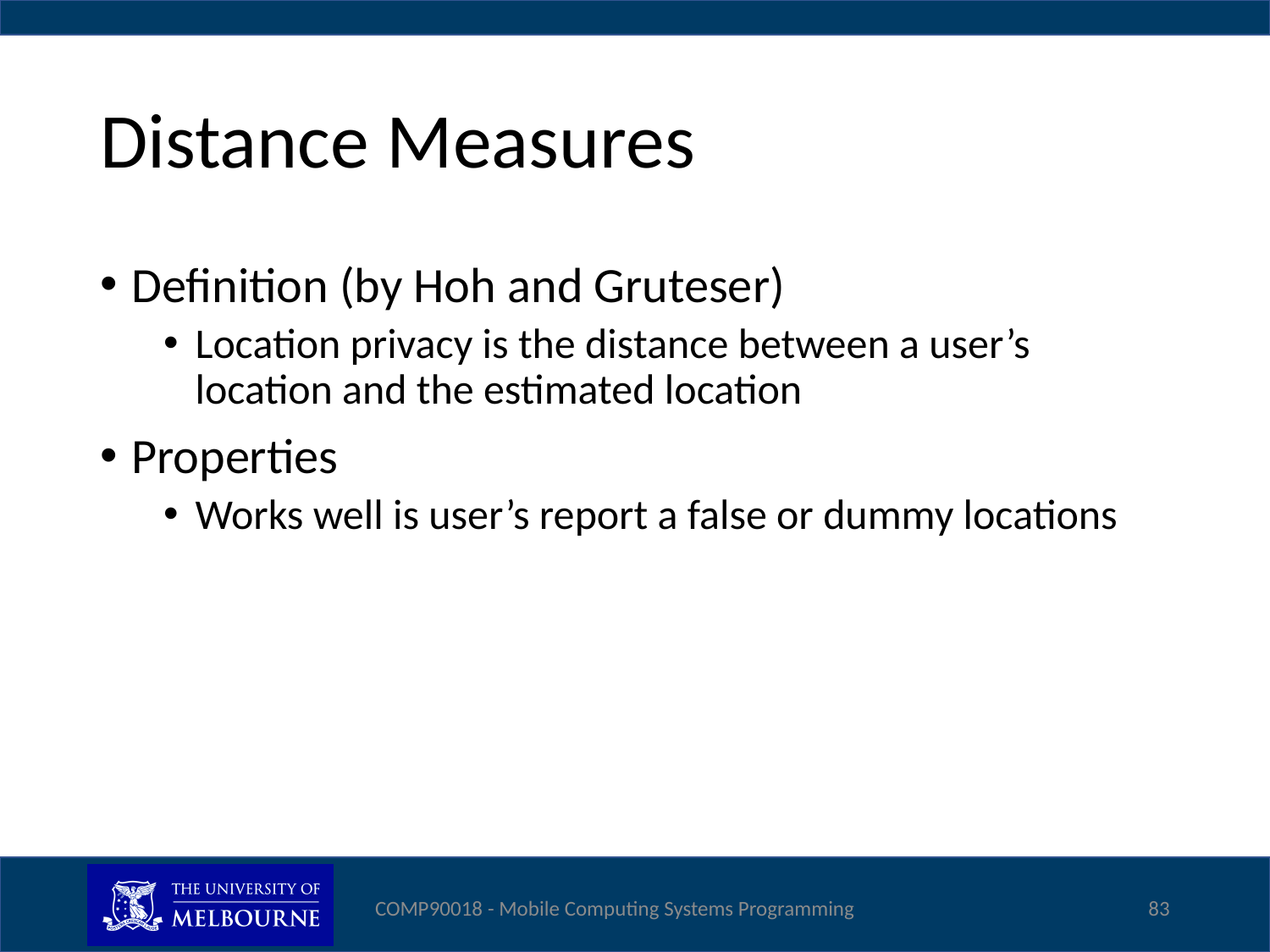

# Distance Measures
Definition (by Hoh and Gruteser)
Location privacy is the distance between a user’s location and the estimated location
Properties
Works well is user’s report a false or dummy locations
COMP90018 - Mobile Computing Systems Programming
83